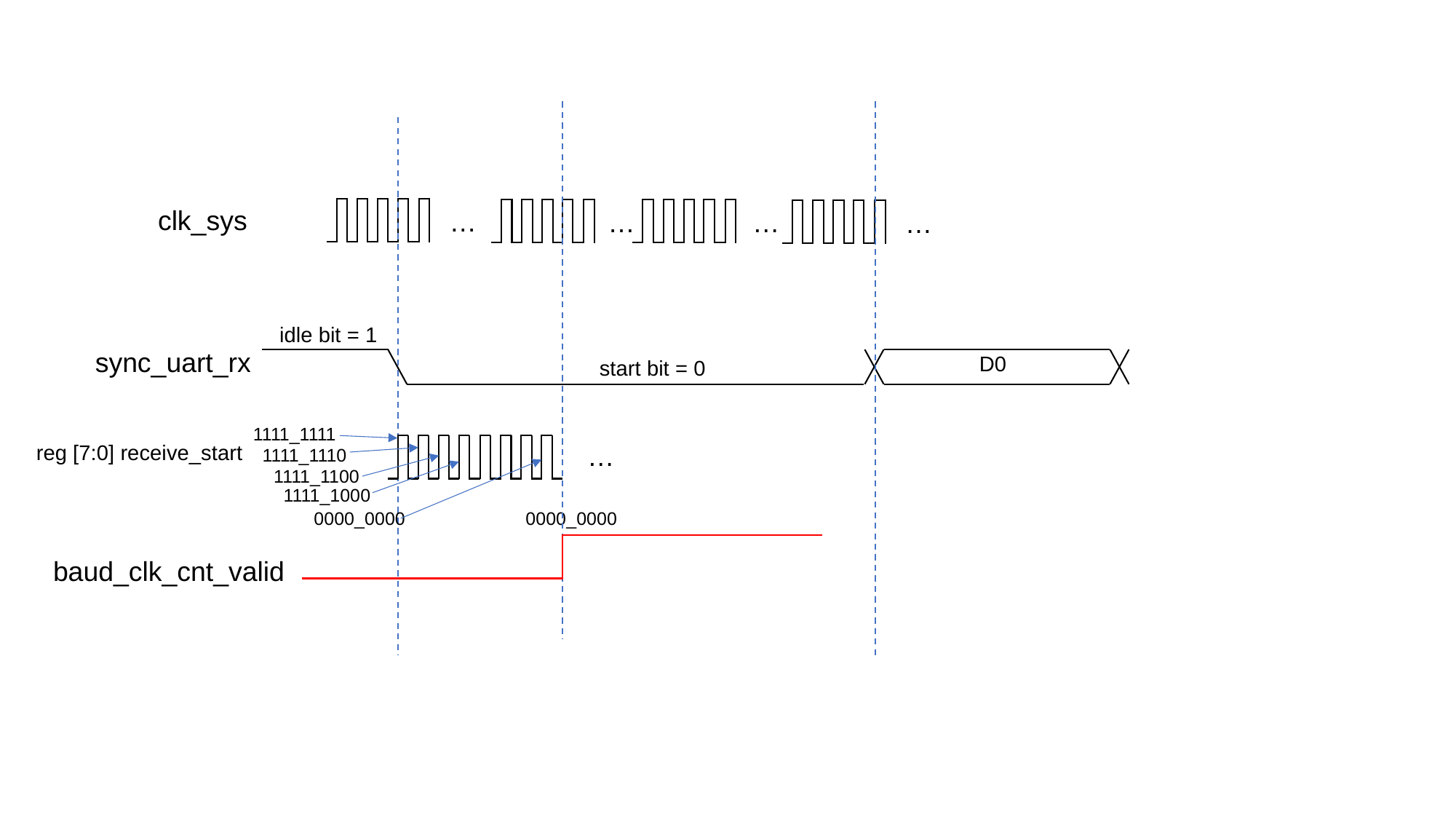

clk_sys
…
…
…
…
idle bit = 1
sync_uart_rx
D0
start bit = 0
1111_1111
1111_1110
1111_1100
1111_1000
0000_0000
0000_0000
…
reg [7:0] receive_start
baud_clk_cnt_valid